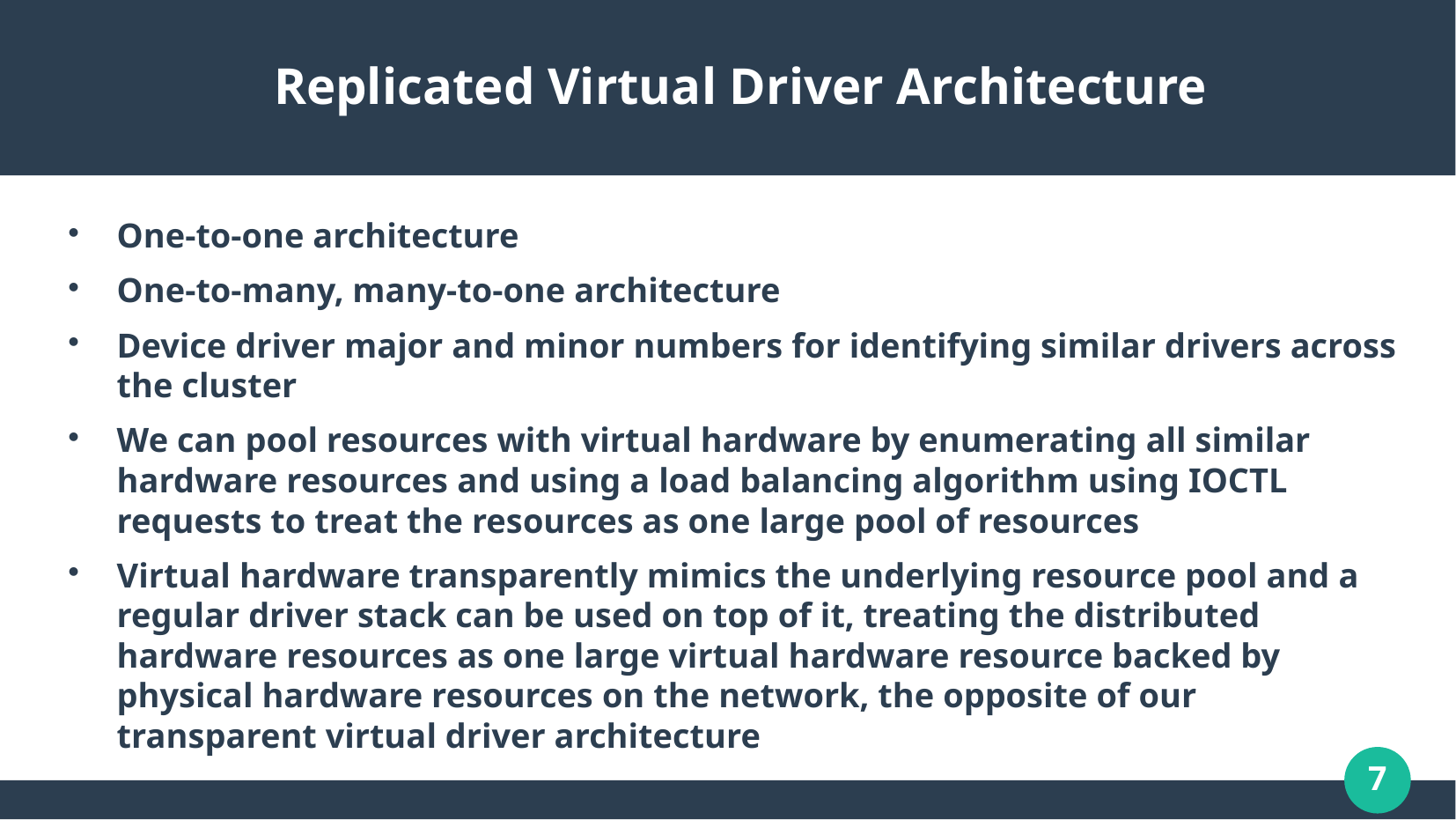

# Replicated Virtual Driver Architecture
One-to-one architecture
One-to-many, many-to-one architecture
Device driver major and minor numbers for identifying similar drivers across the cluster
We can pool resources with virtual hardware by enumerating all similar hardware resources and using a load balancing algorithm using IOCTL requests to treat the resources as one large pool of resources
Virtual hardware transparently mimics the underlying resource pool and a regular driver stack can be used on top of it, treating the distributed hardware resources as one large virtual hardware resource backed by physical hardware resources on the network, the opposite of our transparent virtual driver architecture